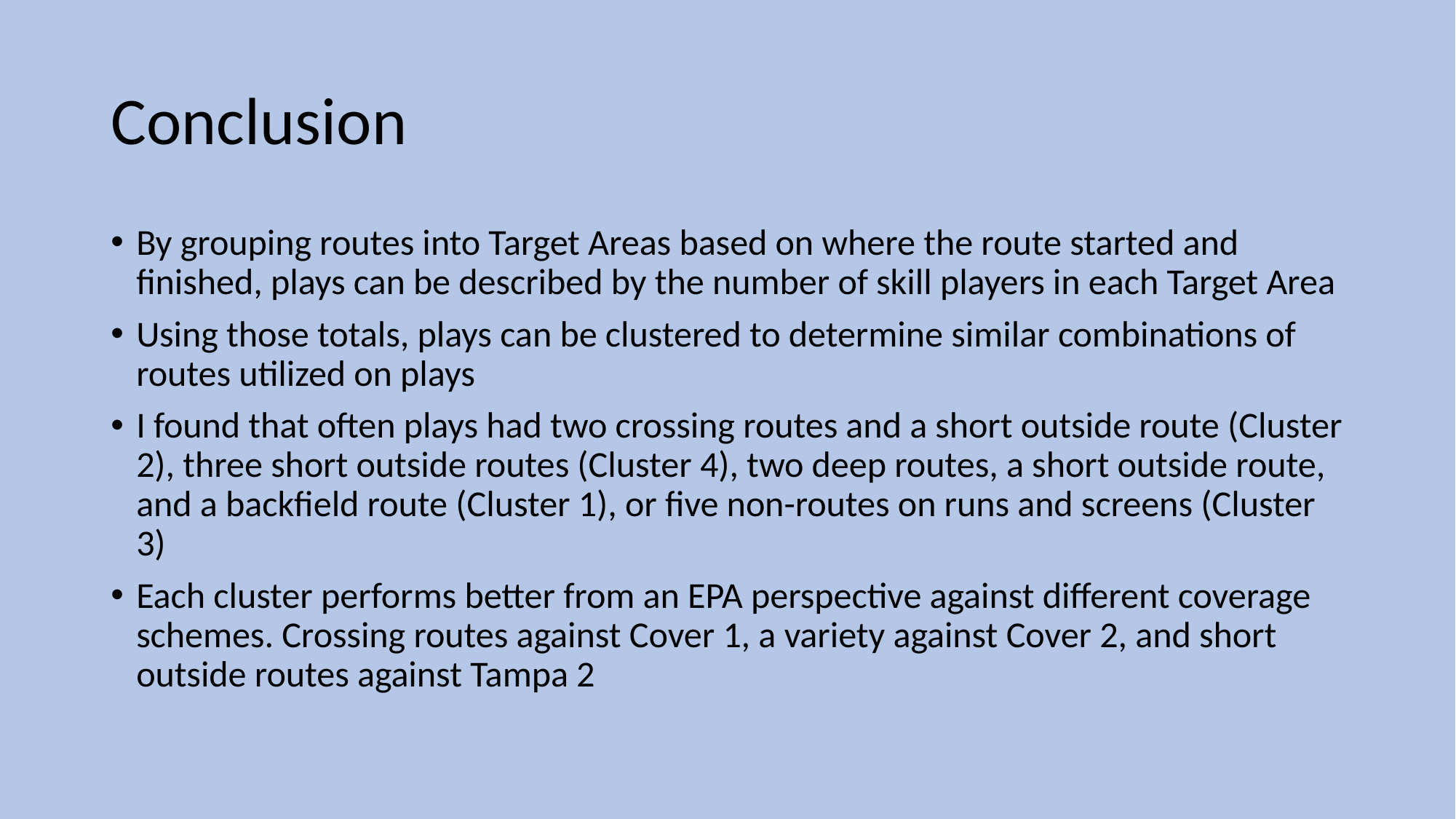

# Conclusion
By grouping routes into Target Areas based on where the route started and finished, plays can be described by the number of skill players in each Target Area
Using those totals, plays can be clustered to determine similar combinations of routes utilized on plays
I found that often plays had two crossing routes and a short outside route (Cluster 2), three short outside routes (Cluster 4), two deep routes, a short outside route, and a backfield route (Cluster 1), or five non-routes on runs and screens (Cluster 3)
Each cluster performs better from an EPA perspective against different coverage schemes. Crossing routes against Cover 1, a variety against Cover 2, and short outside routes against Tampa 2